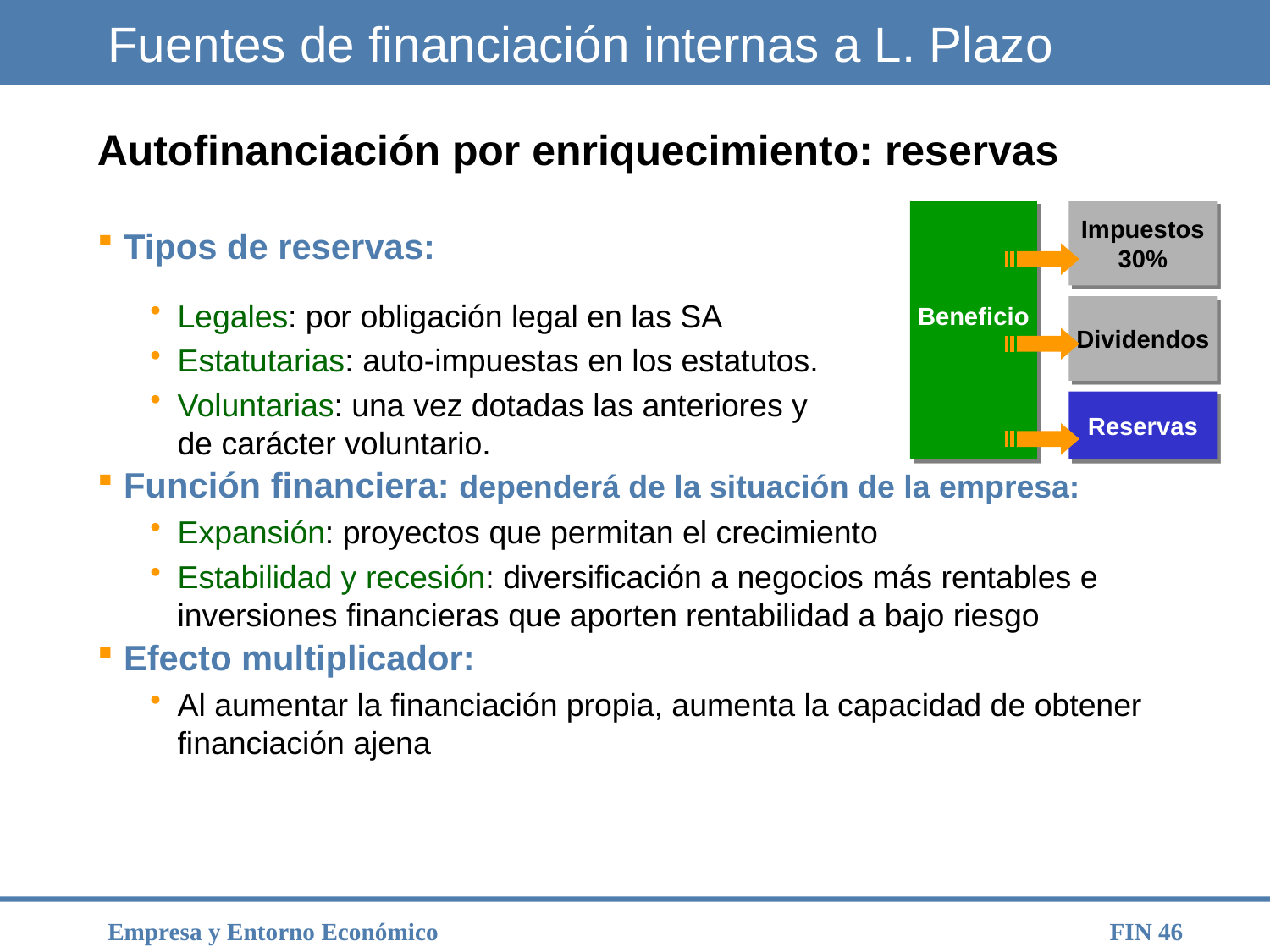

# Fuentes de financiación internas a L. Plazo
Autofinanciación por enriquecimiento: reservas
Beneficio

Impuestos
30%
Tipos de reservas:
Legales: por obligación legal en las SA
Estatutarias: auto-impuestas en los estatutos.
Voluntarias: una vez dotadas las anteriores y
de carácter voluntario.
Función financiera: dependerá de la situación de la empresa:
Expansión: proyectos que permitan el crecimiento
Estabilidad y recesión: diversificación a negocios más rentables e inversiones financieras que aporten rentabilidad a bajo riesgo
Efecto multiplicador:
Al aumentar la financiación propia, aumenta la capacidad de obtener financiación ajena

Dividendos

Reservas